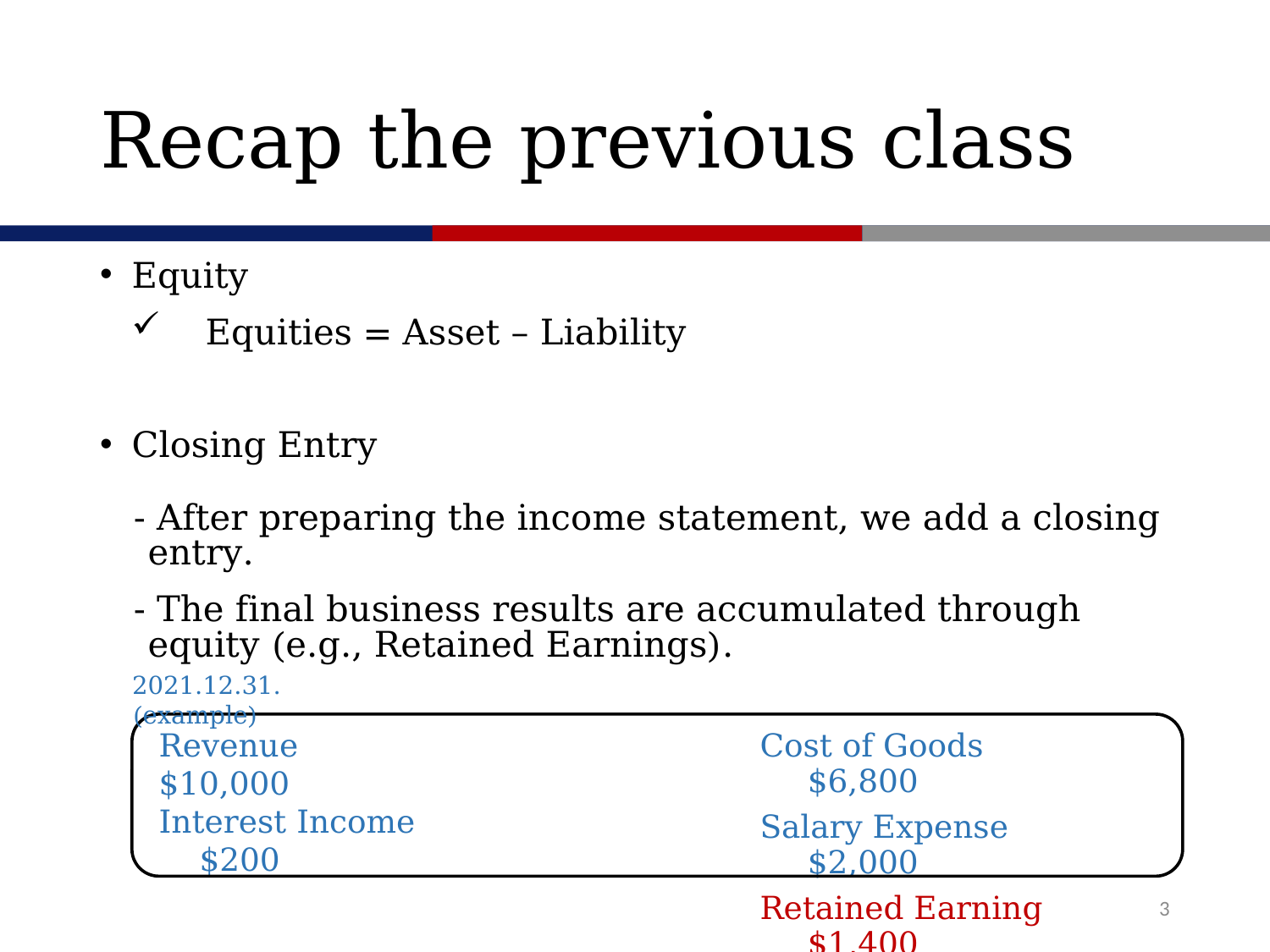

# Recap the previous class
Equity
    Equities = Asset – Liability

Closing Entry
   - After preparing the income statement, we add a closing entry.
   - The final business results are accumulated through equity (e.g., Retained Earnings).
2021.12.31.  (example)

Revenue                                       $10,000
Interest Income                               $200
Cost of Goods                   $6,800
Salary Expense                $2,000
Retained Earning            $1,400
3